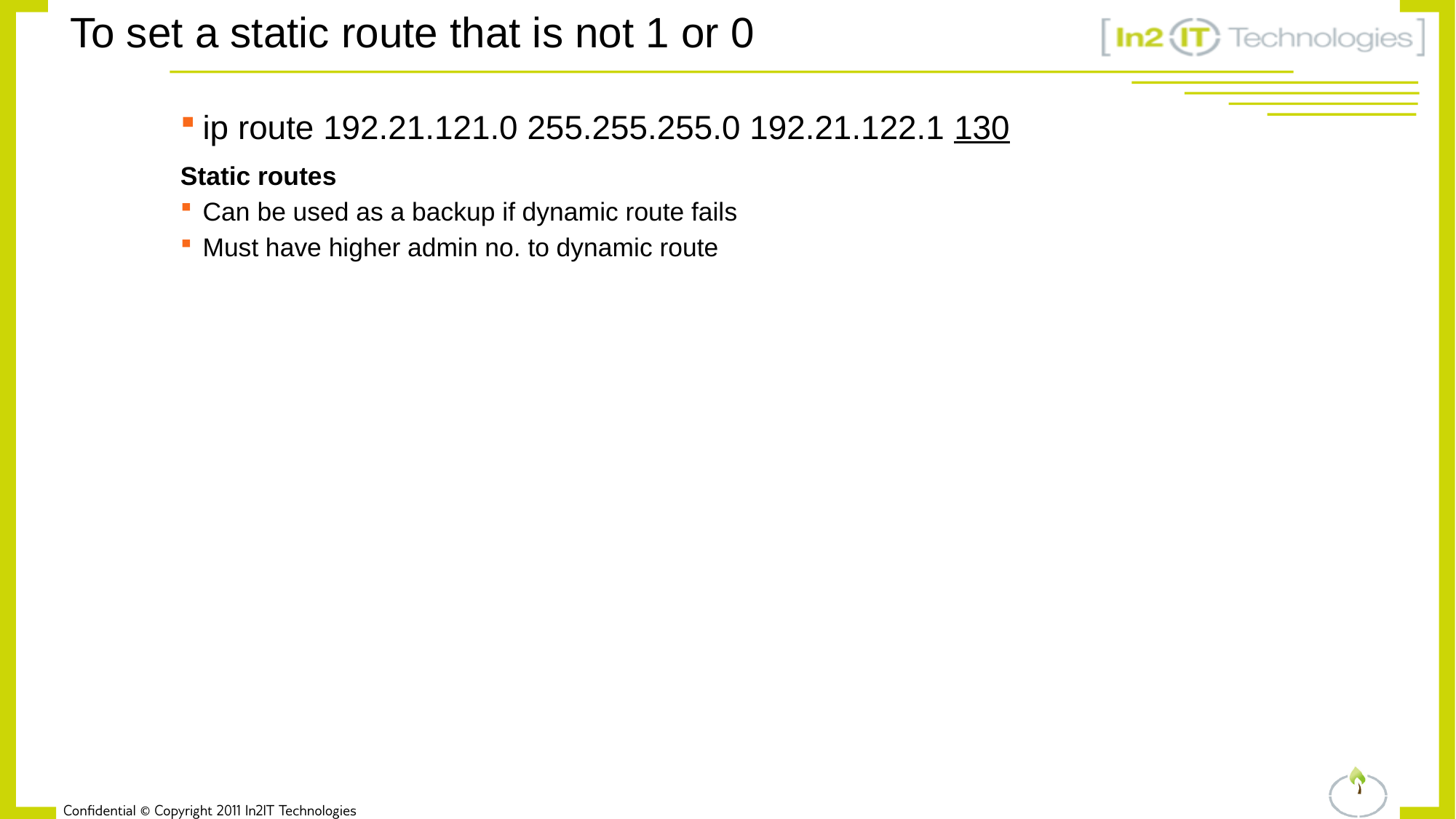

To set a static route that is not 1 or 0
ip route 192.21.121.0 255.255.255.0 192.21.122.1 130
Static routes
Can be used as a backup if dynamic route fails
Must have higher admin no. to dynamic route